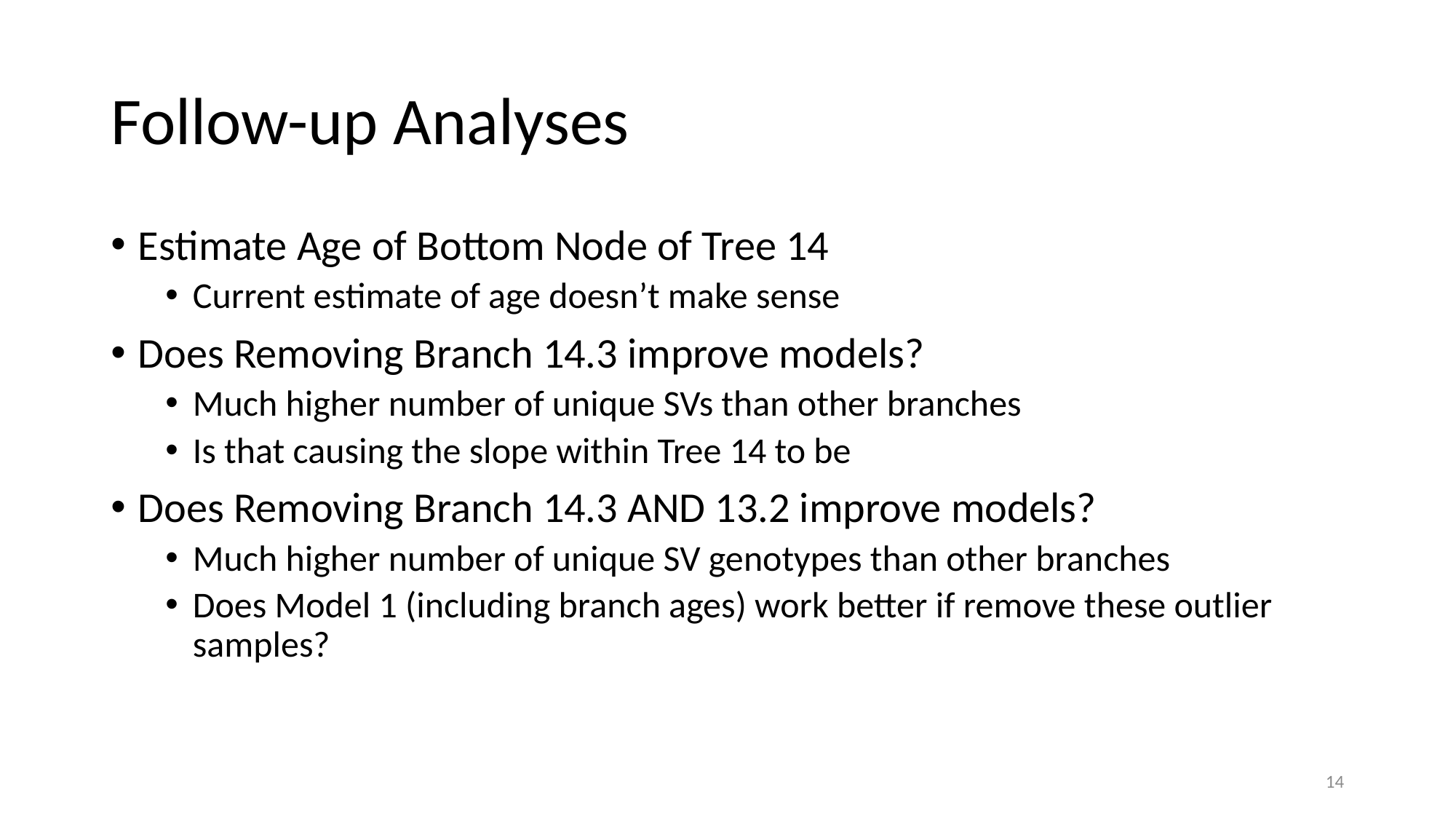

# Follow-up Analyses
Estimate Age of Bottom Node of Tree 14
Current estimate of age doesn’t make sense
Does Removing Branch 14.3 improve models?
Much higher number of unique SVs than other branches
Is that causing the slope within Tree 14 to be
Does Removing Branch 14.3 AND 13.2 improve models?
Much higher number of unique SV genotypes than other branches
Does Model 1 (including branch ages) work better if remove these outlier samples?
14